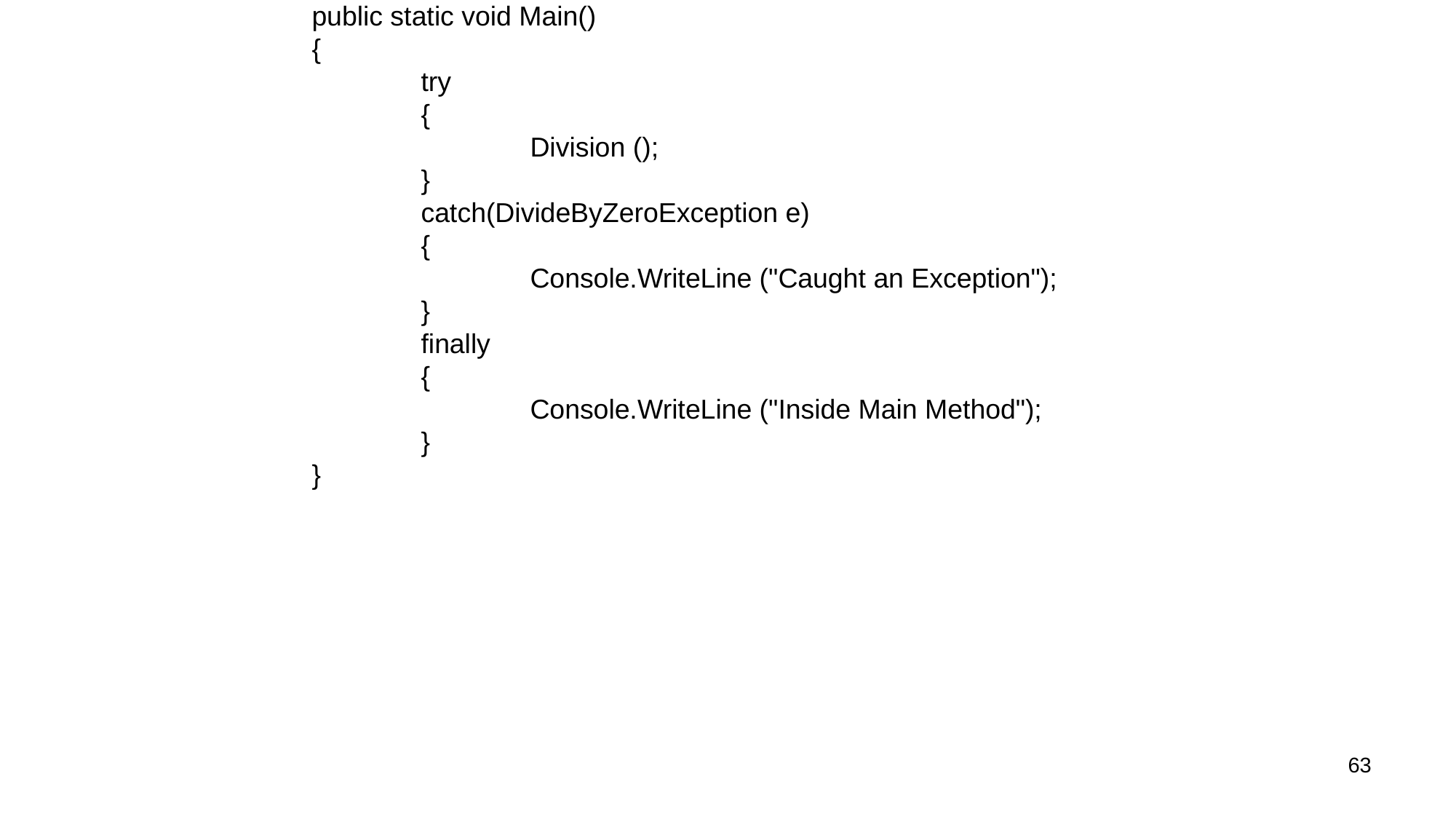

public static void Main()
	{
		try
		{
			Division ();
		}
		catch(DivideByZeroException e)
		{
			Console.WriteLine ("Caught an Exception");
		}
		finally
		{
			Console.WriteLine ("Inside Main Method");
		}
	}

63